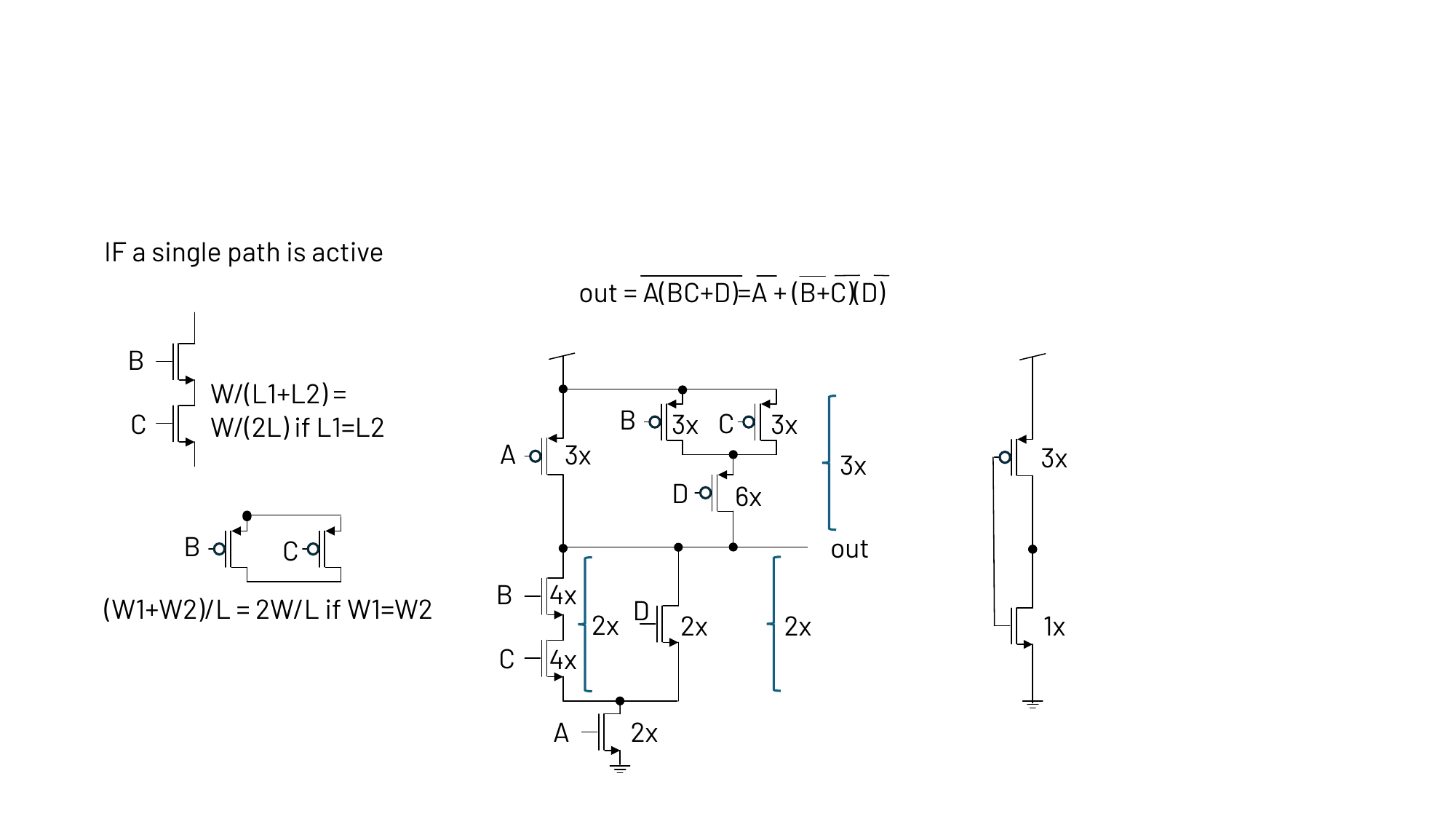

IF a single path is active
out = A(BC+D)=A + (B+C)(D)
B

W/(L1+L2) =
W/(2L) if L1=L2

B
C
3x
C
3x
A
3x
3x
3x
D
6x

B
out
C

B
4x
(W1+W2)/L = 2W/L if W1=W2
D
2x
2x
2x
1x
C
4x
2x
A